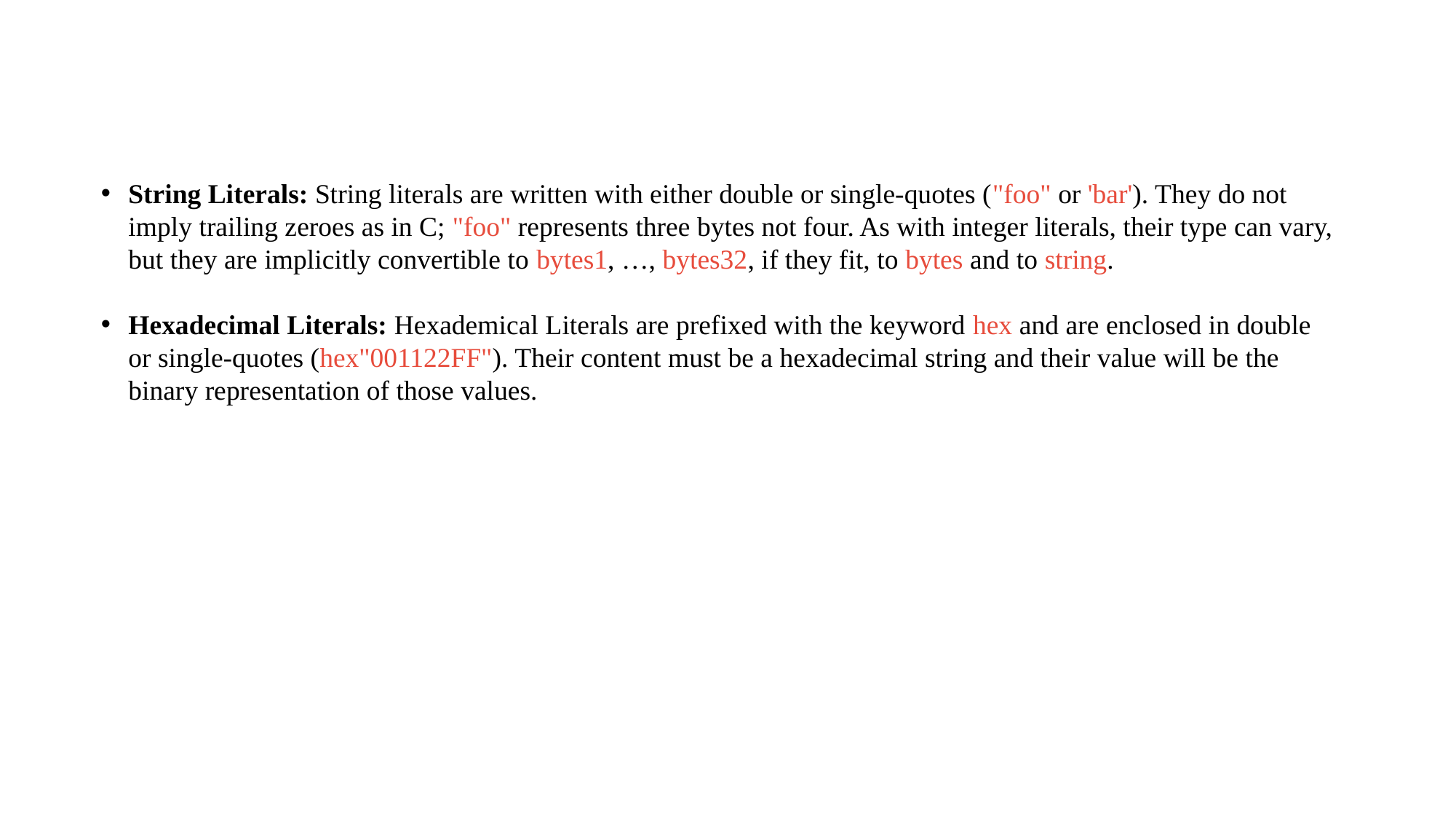

String Literals: String literals are written with either double or single-quotes ("foo" or 'bar'). They do not imply trailing zeroes as in C; "foo" represents three bytes not four. As with integer literals, their type can vary, but they are implicitly convertible to bytes1, …, bytes32, if they fit, to bytes and to string.

Hexadecimal Literals: Hexademical Literals are prefixed with the keyword hex and are enclosed in double or single-quotes (hex"001122FF"). Their content must be a hexadecimal string and their value will be the binary representation of those values.